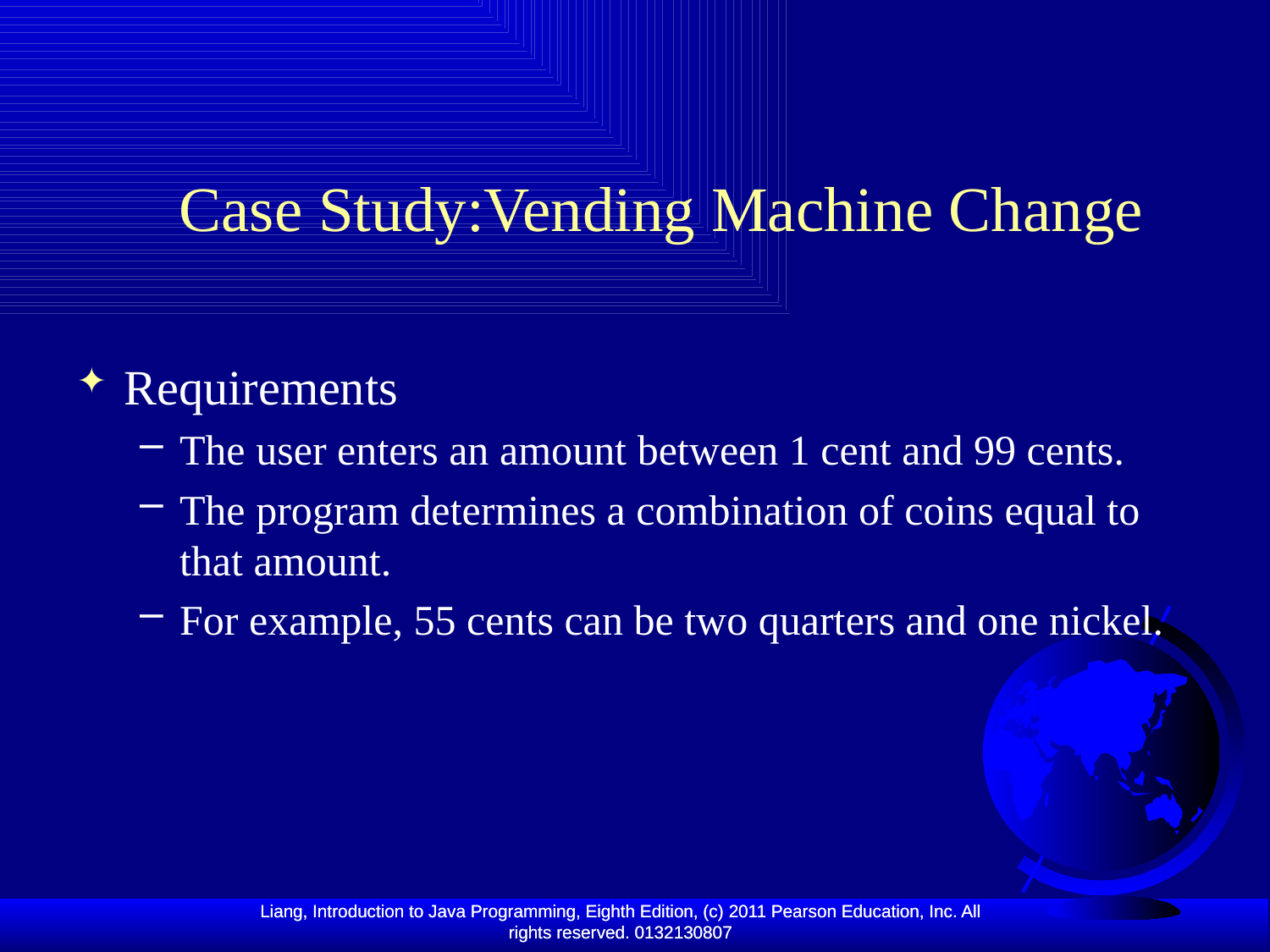

# Case Study:Vending Machine Change
Requirements
The user enters an amount between 1 cent and 99 cents.
The program determines a combination of coins equal to that amount.
For example, 55 cents can be two quarters and one nickel.